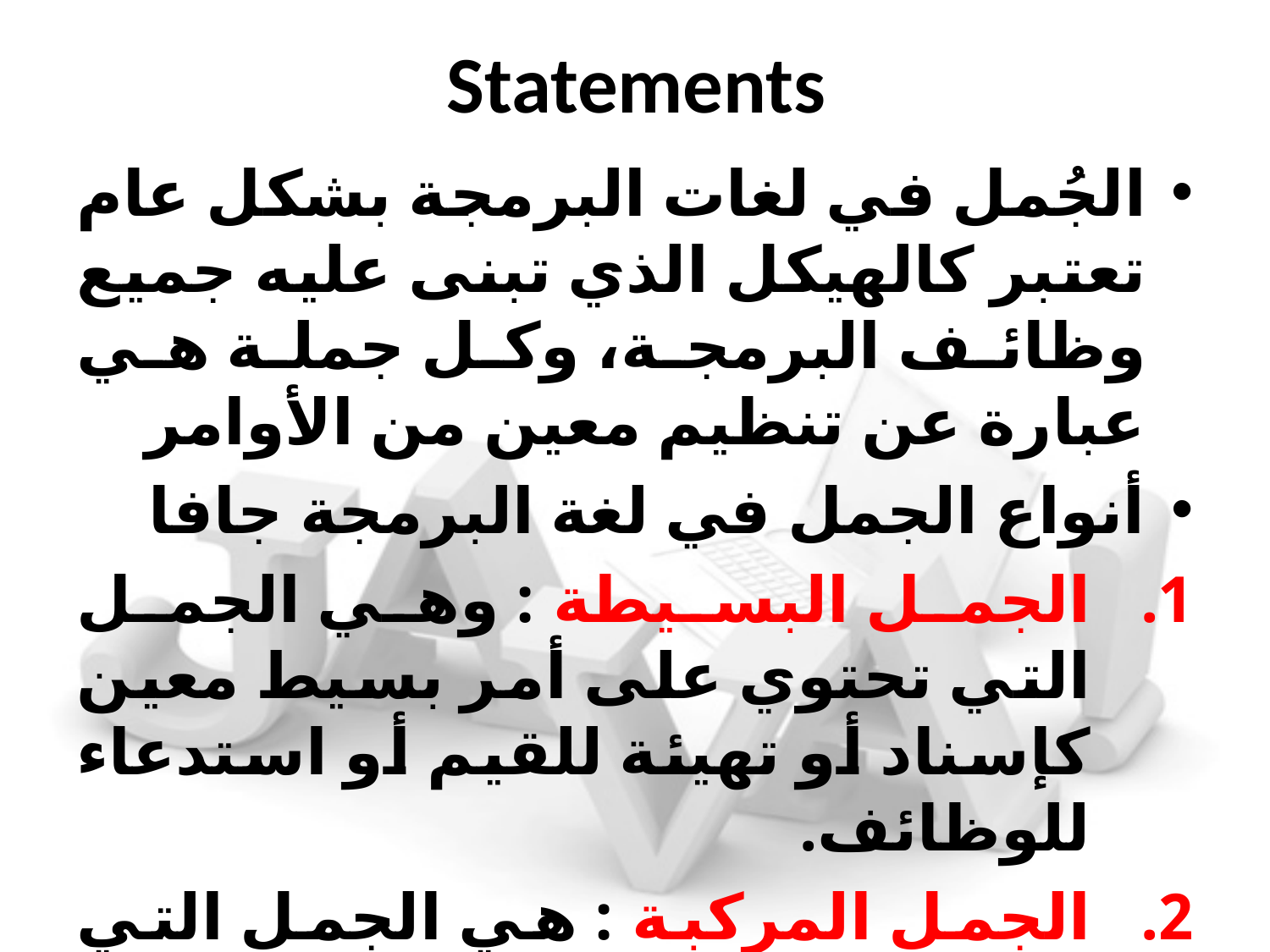

# Statements
الجُمل في لغات البرمجة بشكل عام تعتبر كالهيكل الذي تبنى عليه جميع وظائف البرمجة، وكل جملة هي عبارة عن تنظيم معين من الأوامر
أنواع الجمل في لغة البرمجة جافا
الجمل البسيطة : وهي الجمل التي تحتوي على أمر بسيط معين كإسناد أو تهيئة للقيم أو استدعاء للوظائف.
الجمل المركبة : هي الجمل التي تتكون من أكثر من أمر واحد وتكون بين الحاصرتان ( {  } ).